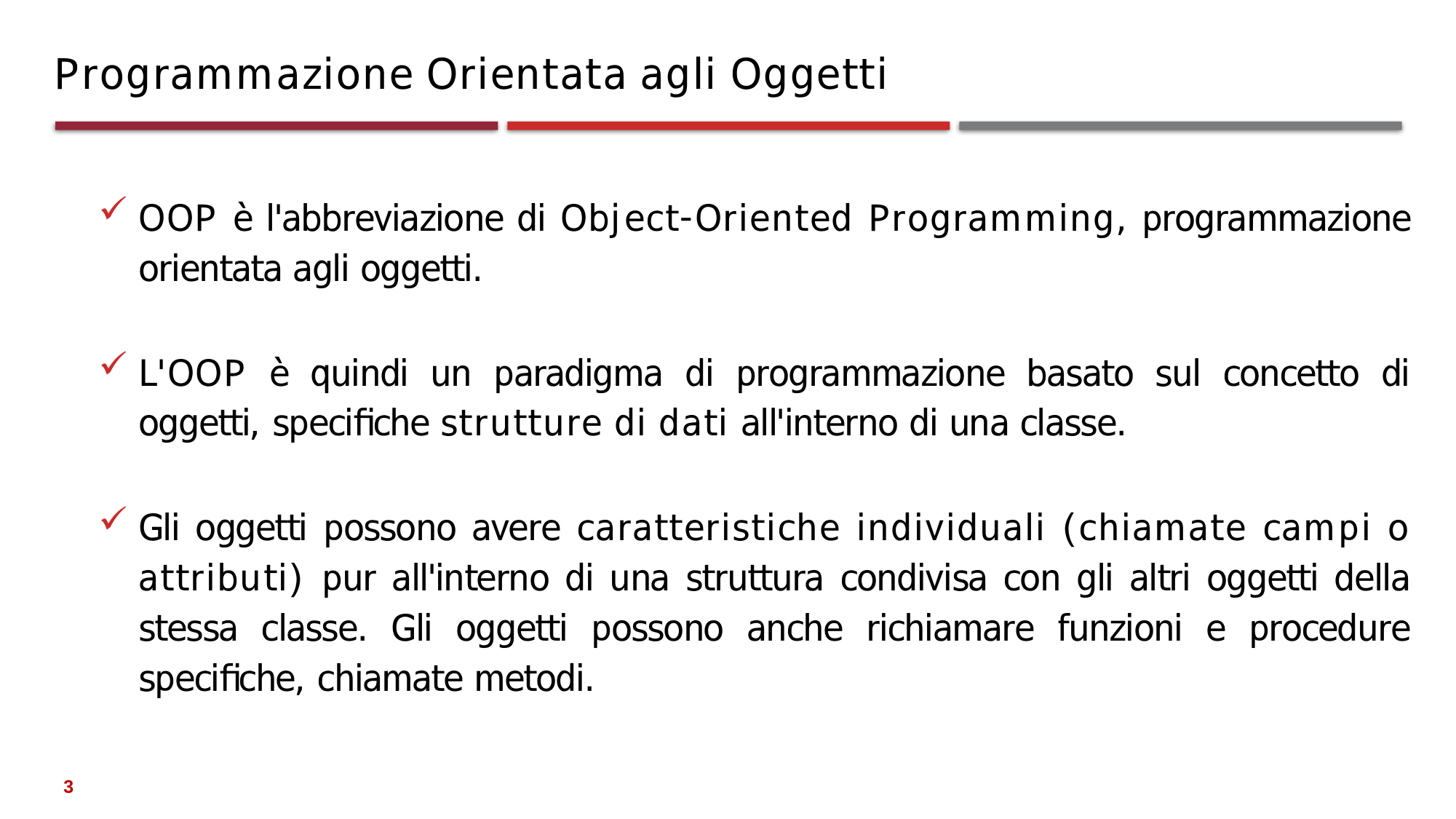

Programmazione Orientata agli Oggetti
OOP è l'abbreviazione di Object-Oriented Programming, programmazione orientata agli oggetti.
L'OOP è quindi un paradigma di programmazione basato sul concetto di oggetti, specifiche strutture di dati all'interno di una classe.
Gli oggetti possono avere caratteristiche individuali (chiamate campi o attributi) pur all'interno di una struttura condivisa con gli altri oggetti della stessa classe. Gli oggetti possono anche richiamare funzioni e procedure specifiche, chiamate metodi.

3